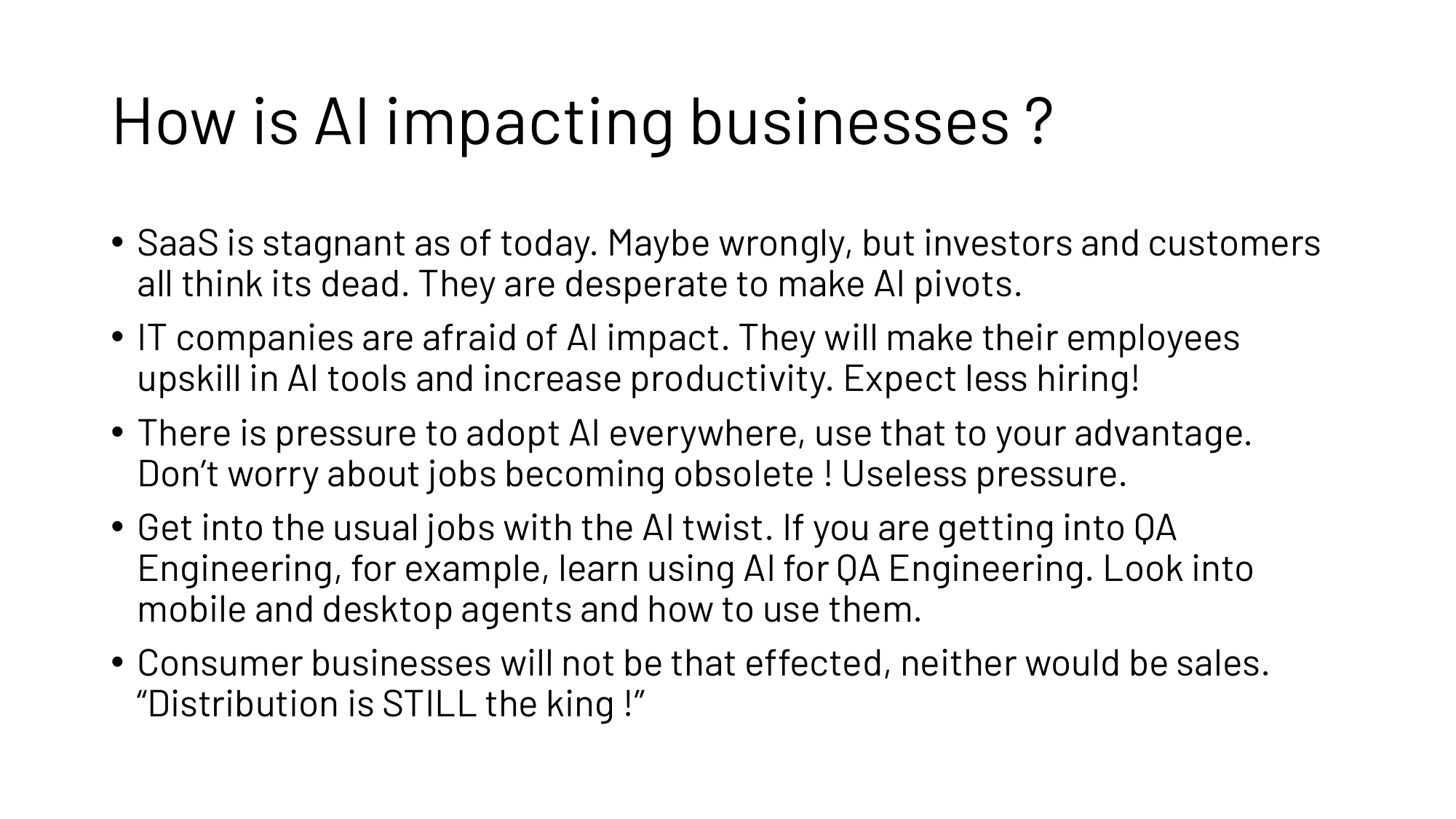

# How is AI impacting businesses ?
SaaS is stagnant as of today. Maybe wrongly, but investors and customers all think its dead. They are desperate to make AI pivots.
IT companies are afraid of AI impact. They will make their employees upskill in AI tools and increase productivity. Expect less hiring!
There is pressure to adopt AI everywhere, use that to your advantage. Don’t worry about jobs becoming obsolete ! Useless pressure.
Get into the usual jobs with the AI twist. If you are getting into QA Engineering, for example, learn using AI for QA Engineering. Look into mobile and desktop agents and how to use them.
Consumer businesses will not be that effected, neither would be sales. “Distribution is STILL the king !”